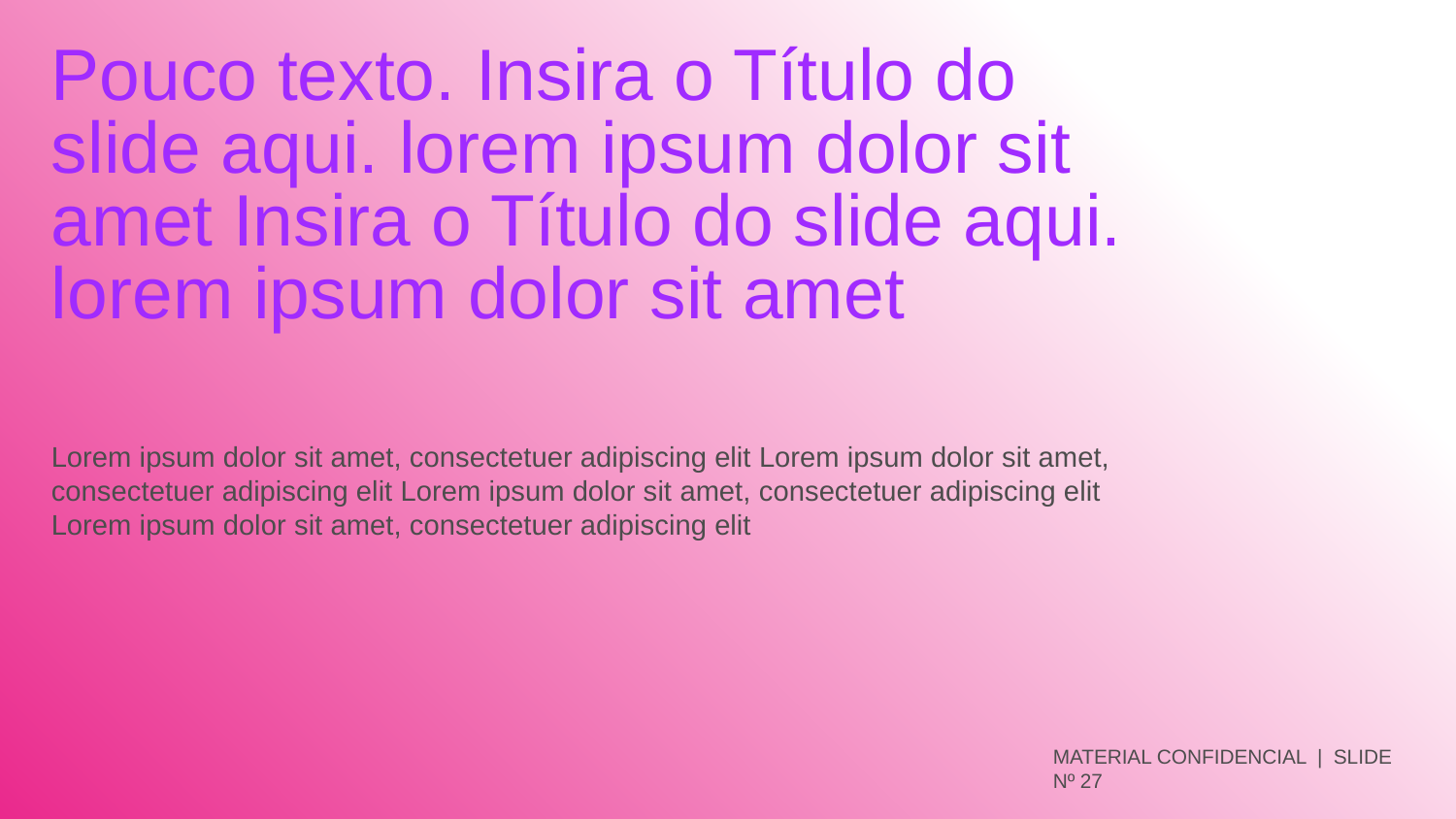

# Pouco texto. Insira o Título do slide aqui. lorem ipsum dolor sit amet Insira o Título do slide aqui. lorem ipsum dolor sit amet
Lorem ipsum dolor sit amet, consectetuer adipiscing elit Lorem ipsum dolor sit amet, consectetuer adipiscing elit Lorem ipsum dolor sit amet, consectetuer adipiscing elit Lorem ipsum dolor sit amet, consectetuer adipiscing elit

MATERIAL CONFIDENCIAL  |  SLIDE Nº 27